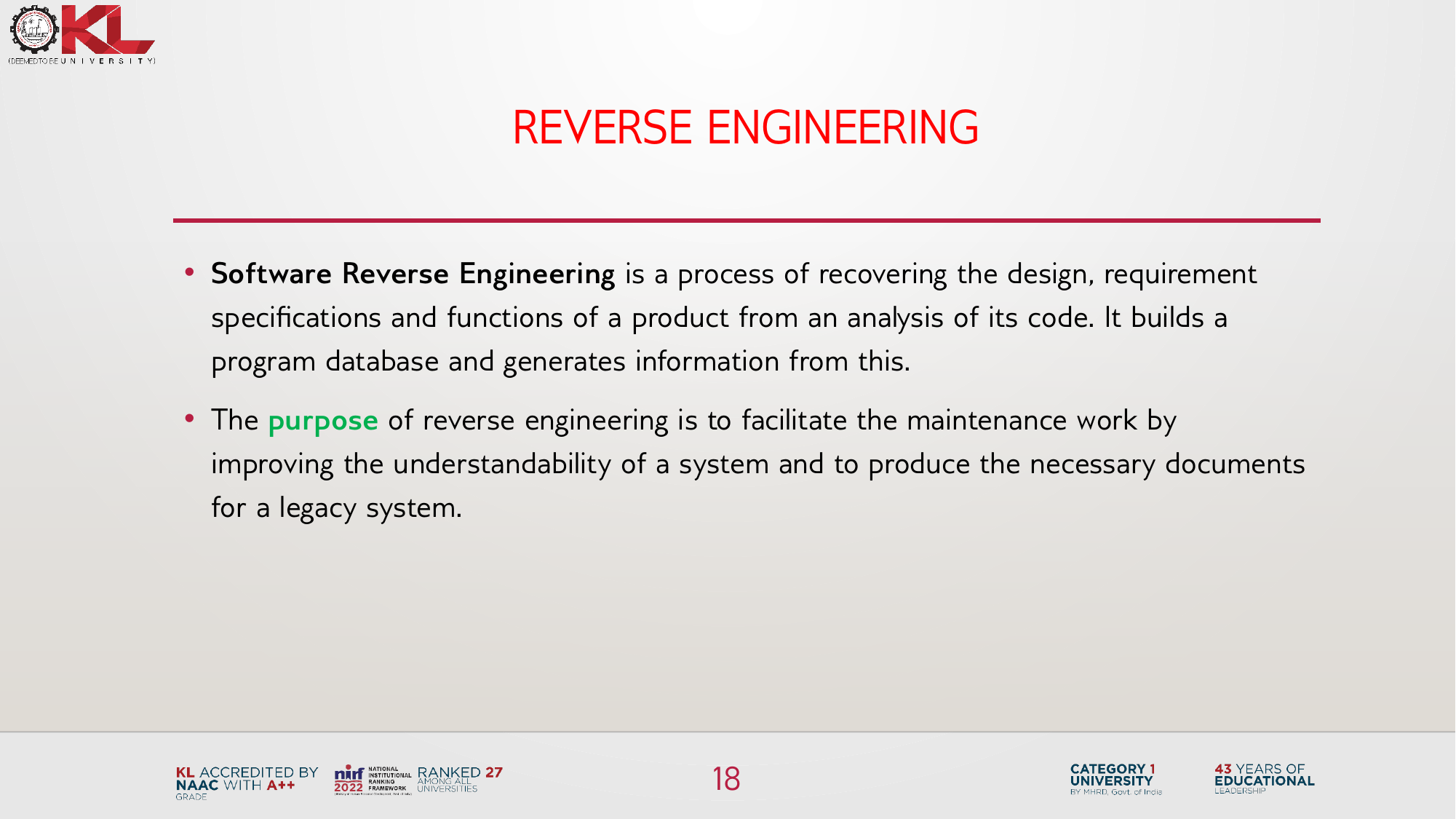

# Reverse Engineering
Software Reverse Engineering is a process of recovering the design, requirement specifications and functions of a product from an analysis of its code. It builds a program database and generates information from this.
The purpose of reverse engineering is to facilitate the maintenance work by improving the understandability of a system and to produce the necessary documents for a legacy system.

18